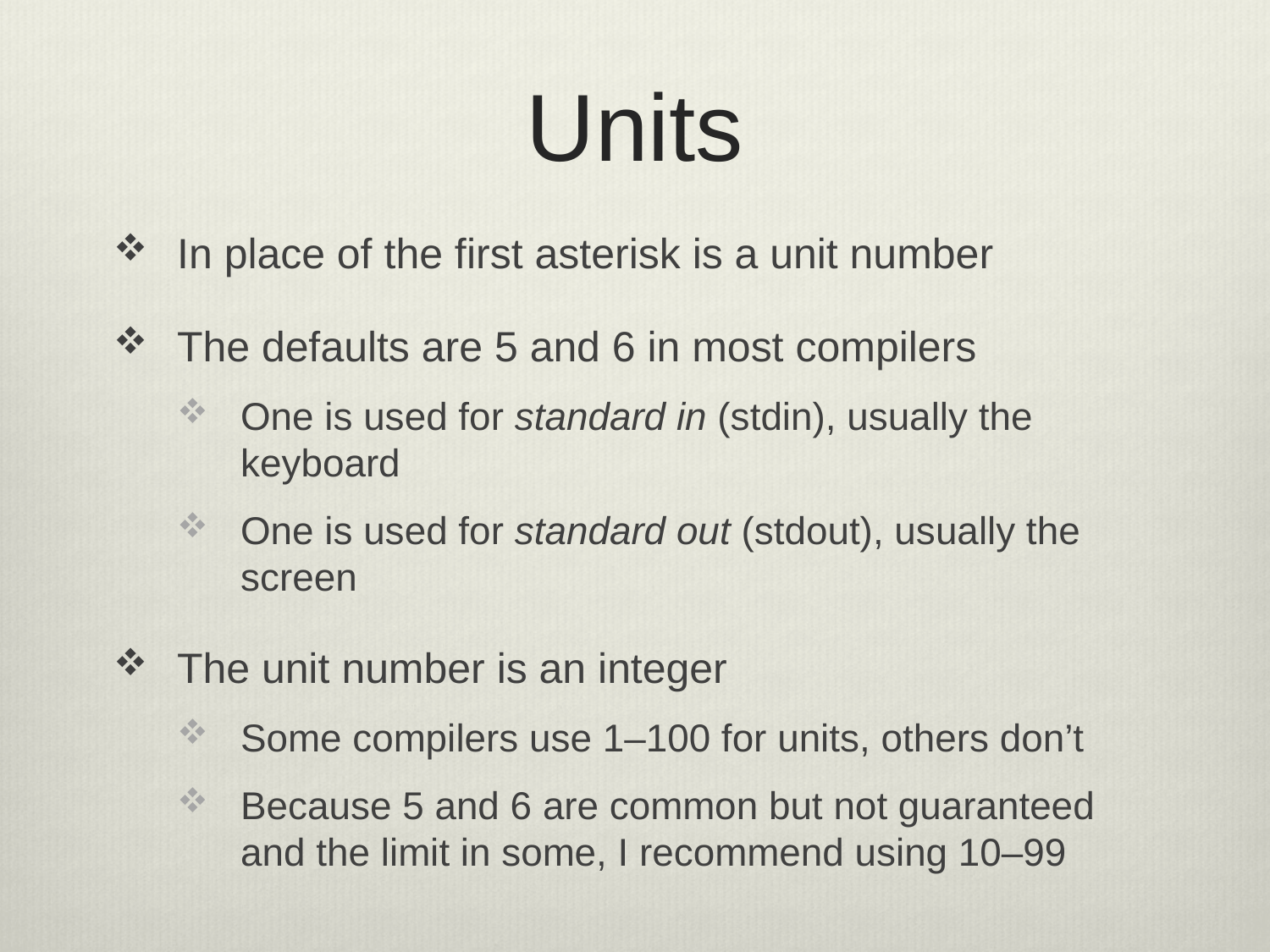

# Units
In place of the first asterisk is a unit number
The defaults are 5 and 6 in most compilers
One is used for standard in (stdin), usually the keyboard
One is used for standard out (stdout), usually the screen
The unit number is an integer
Some compilers use 1–100 for units, others don’t
Because 5 and 6 are common but not guaranteed and the limit in some, I recommend using 10–99